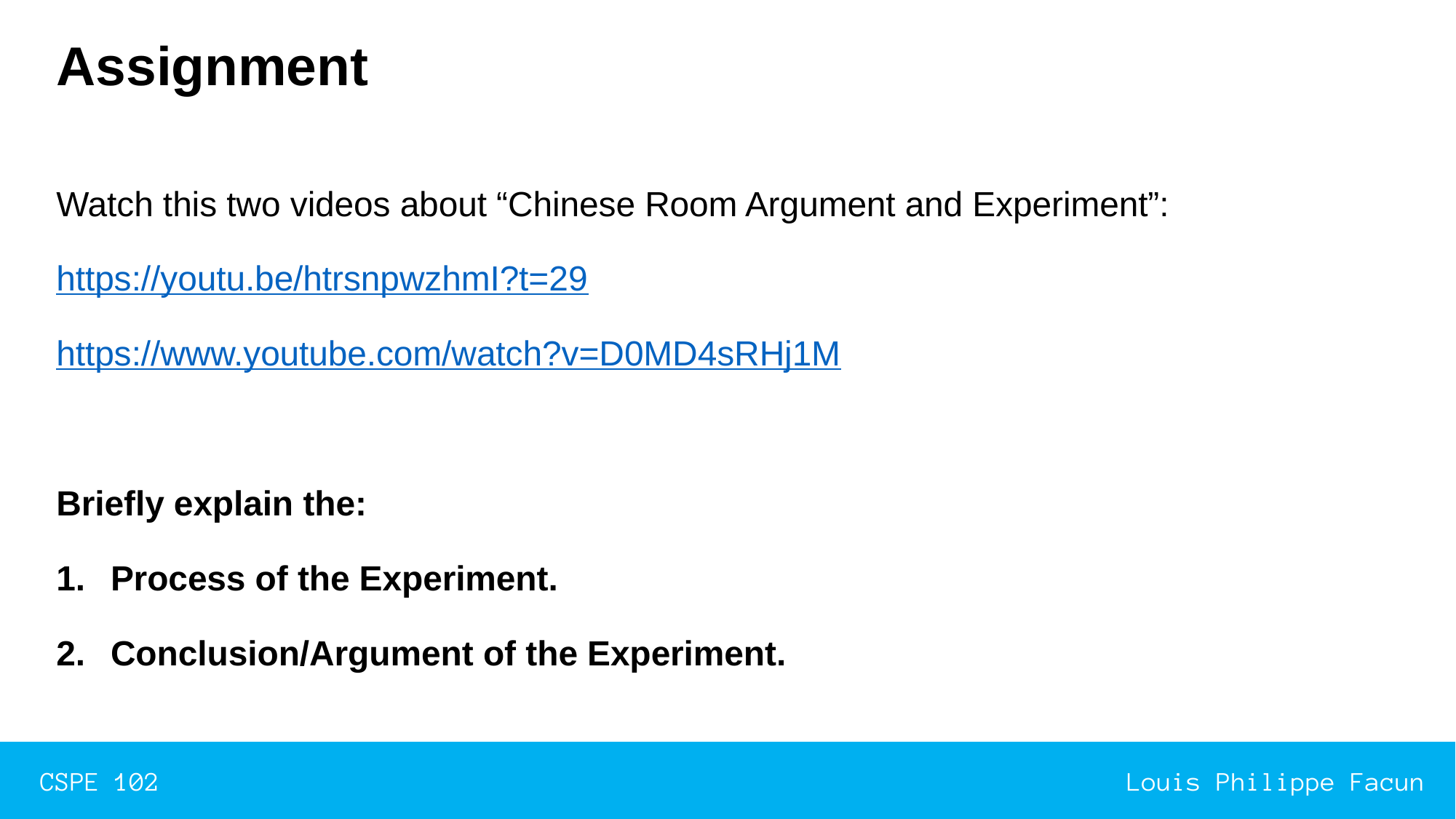

# Assignment
Watch this two videos about “Chinese Room Argument and Experiment”:
https://youtu.be/htrsnpwzhmI?t=29
https://www.youtube.com/watch?v=D0MD4sRHj1M

Briefly explain the:
Process of the Experiment.
Conclusion/Argument of the Experiment.

CSPE 102
Louis Philippe Facun